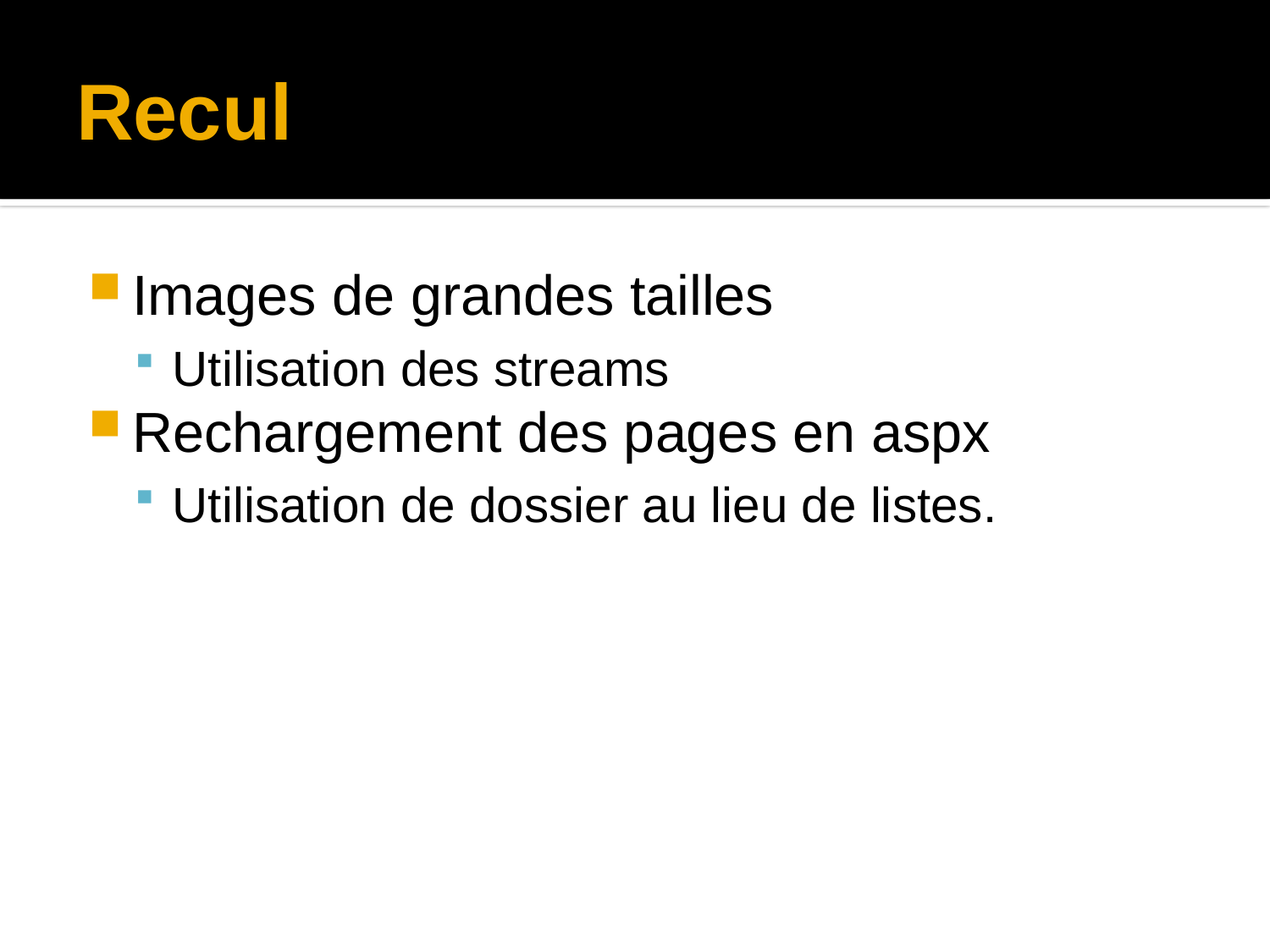

# Recul
Images de grandes tailles
Utilisation des streams
Rechargement des pages en aspx
Utilisation de dossier au lieu de listes.